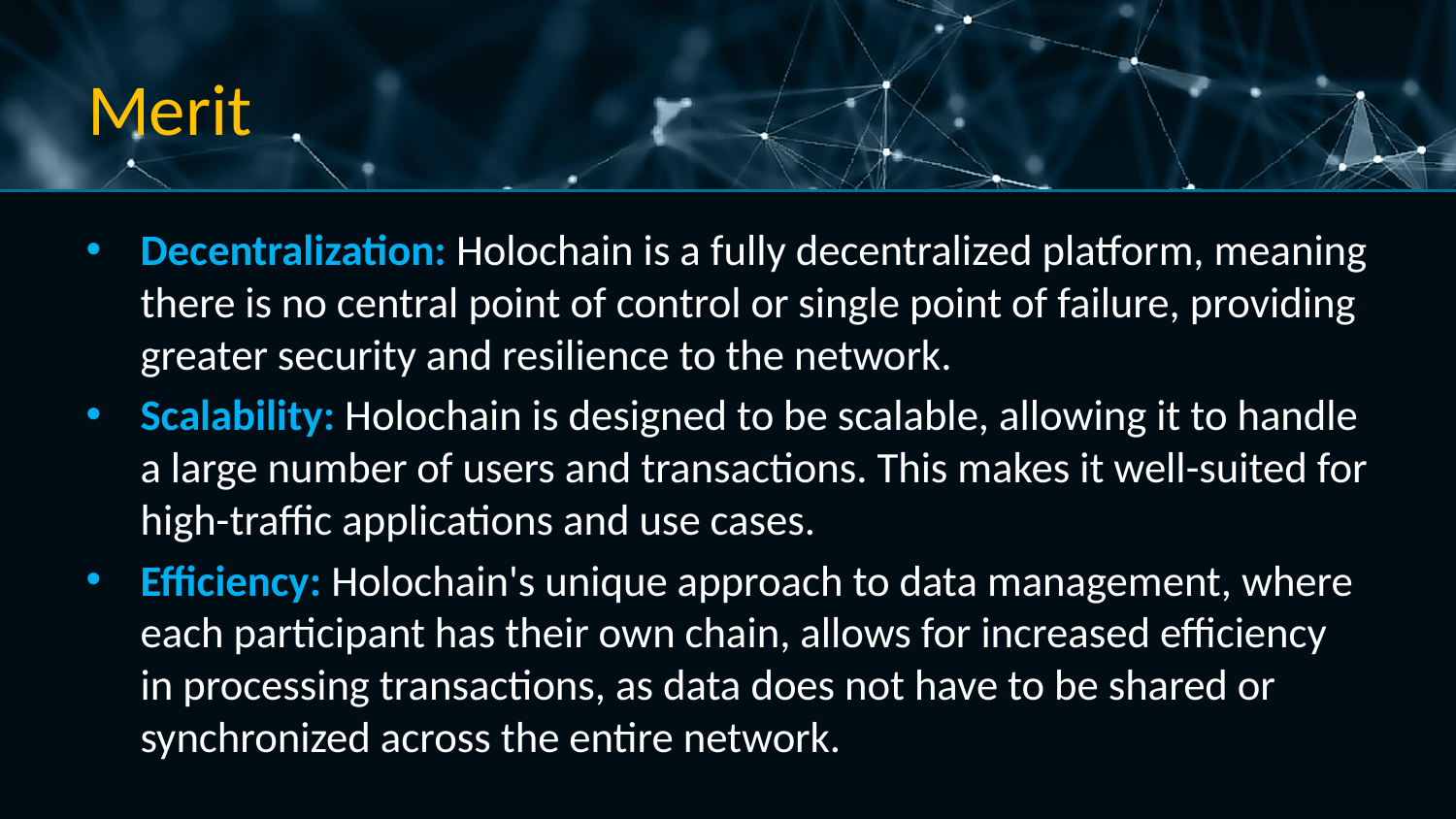

# Merit
Decentralization: Holochain is a fully decentralized platform, meaning there is no central point of control or single point of failure, providing greater security and resilience to the network.
Scalability: Holochain is designed to be scalable, allowing it to handle a large number of users and transactions. This makes it well-suited for high-traffic applications and use cases.
Efficiency: Holochain's unique approach to data management, where each participant has their own chain, allows for increased efficiency in processing transactions, as data does not have to be shared or synchronized across the entire network.